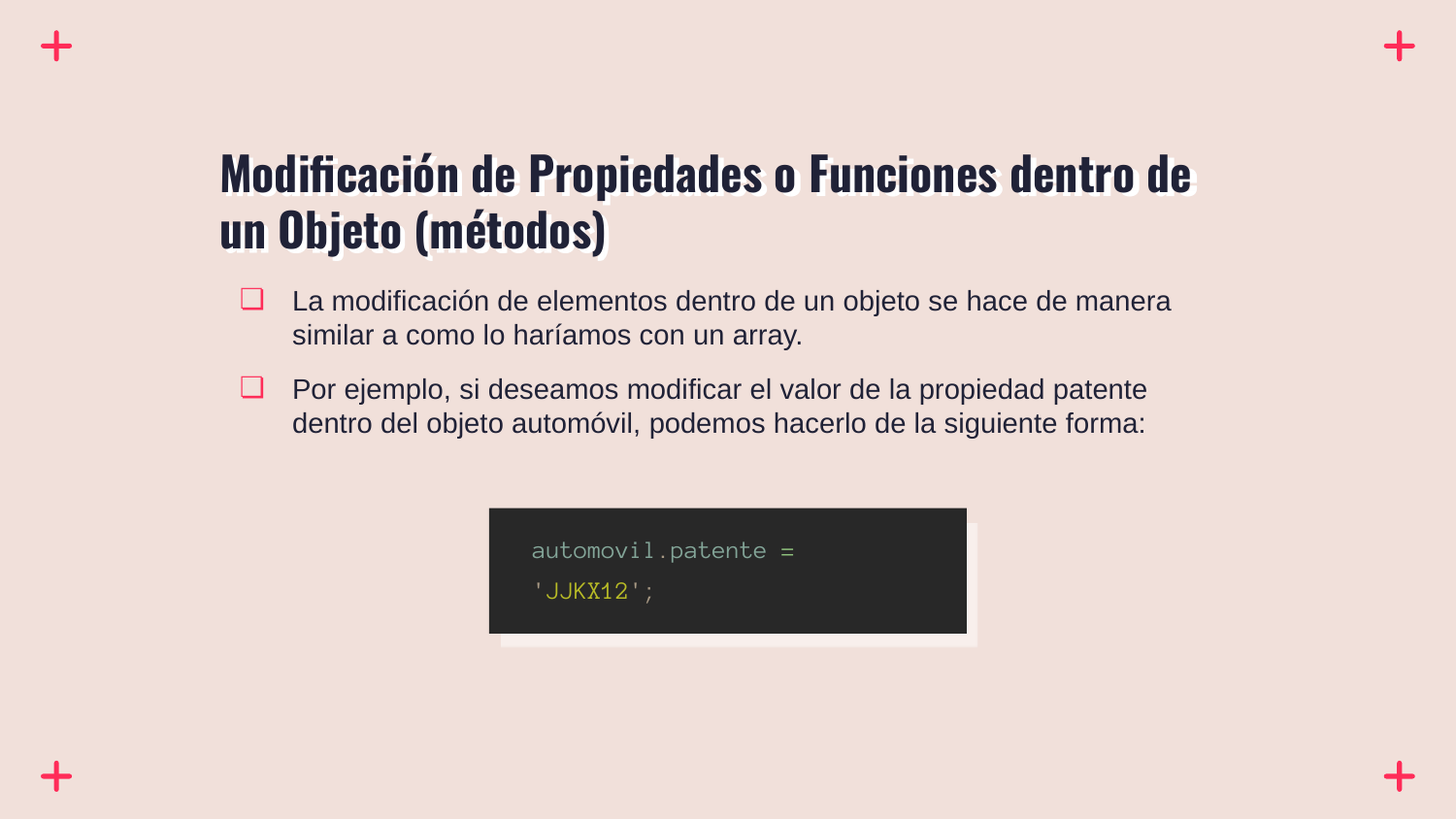

# Modificación de Propiedades o Funciones dentro de un Objeto (métodos)
La modificación de elementos dentro de un objeto se hace de manera similar a como lo haríamos con un array.
Por ejemplo, si deseamos modificar el valor de la propiedad patente dentro del objeto automóvil, podemos hacerlo de la siguiente forma:
automovil.patente = 'JJKX12';